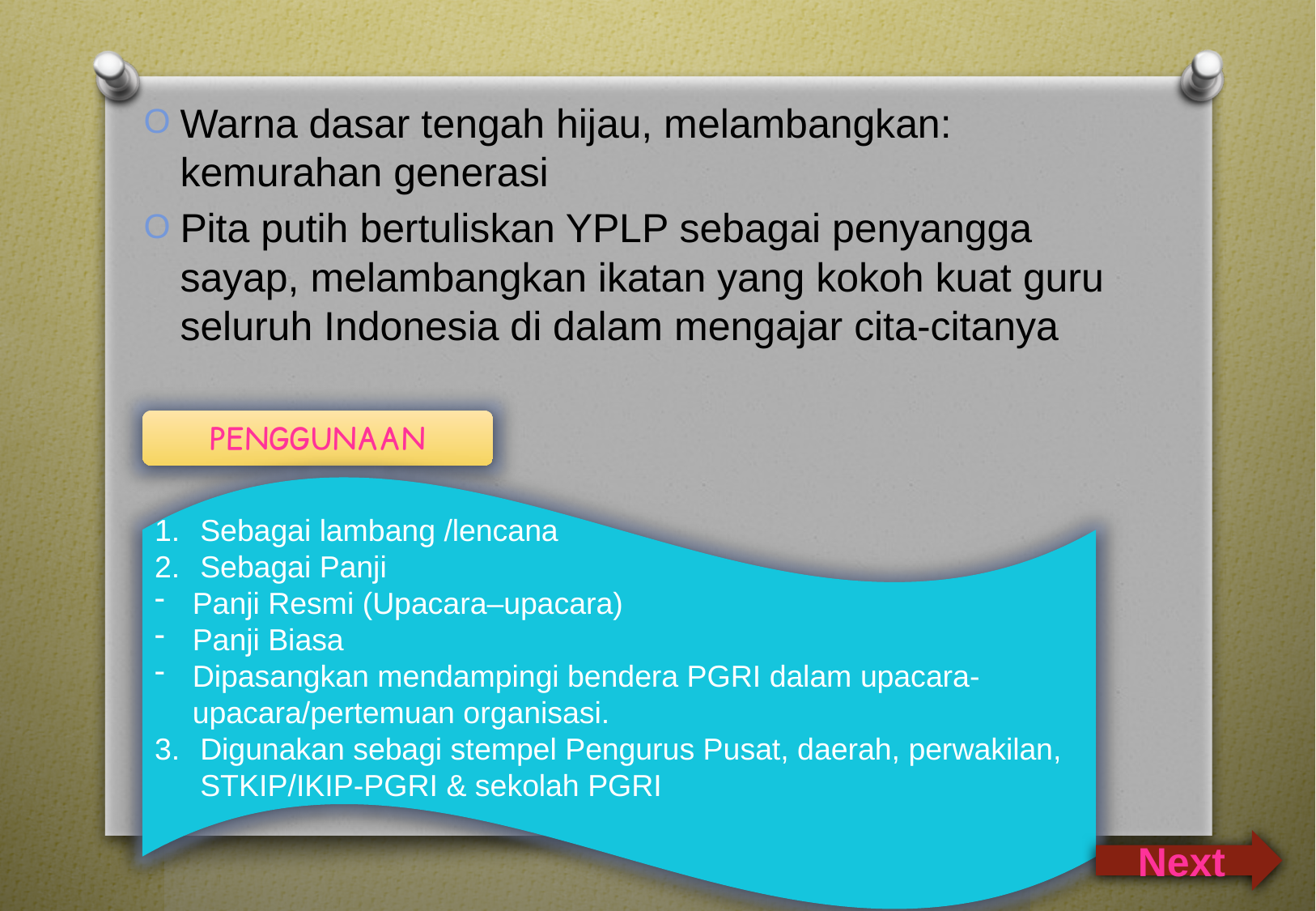

Warna dasar tengah hijau, melambangkan: kemurahan generasi
Pita putih bertuliskan YPLP sebagai penyangga sayap, melambangkan ikatan yang kokoh kuat guru seluruh Indonesia di dalam mengajar cita-citanya

PENGGUNAAN
Sebagai lambang /lencana
Sebagai Panji
Panji Resmi (Upacara–upacara)
Panji Biasa
Dipasangkan mendampingi bendera PGRI dalam upacara-upacara/pertemuan organisasi.
Digunakan sebagi stempel Pengurus Pusat, daerah, perwakilan, STKIP/IKIP-PGRI & sekolah PGRI

Next